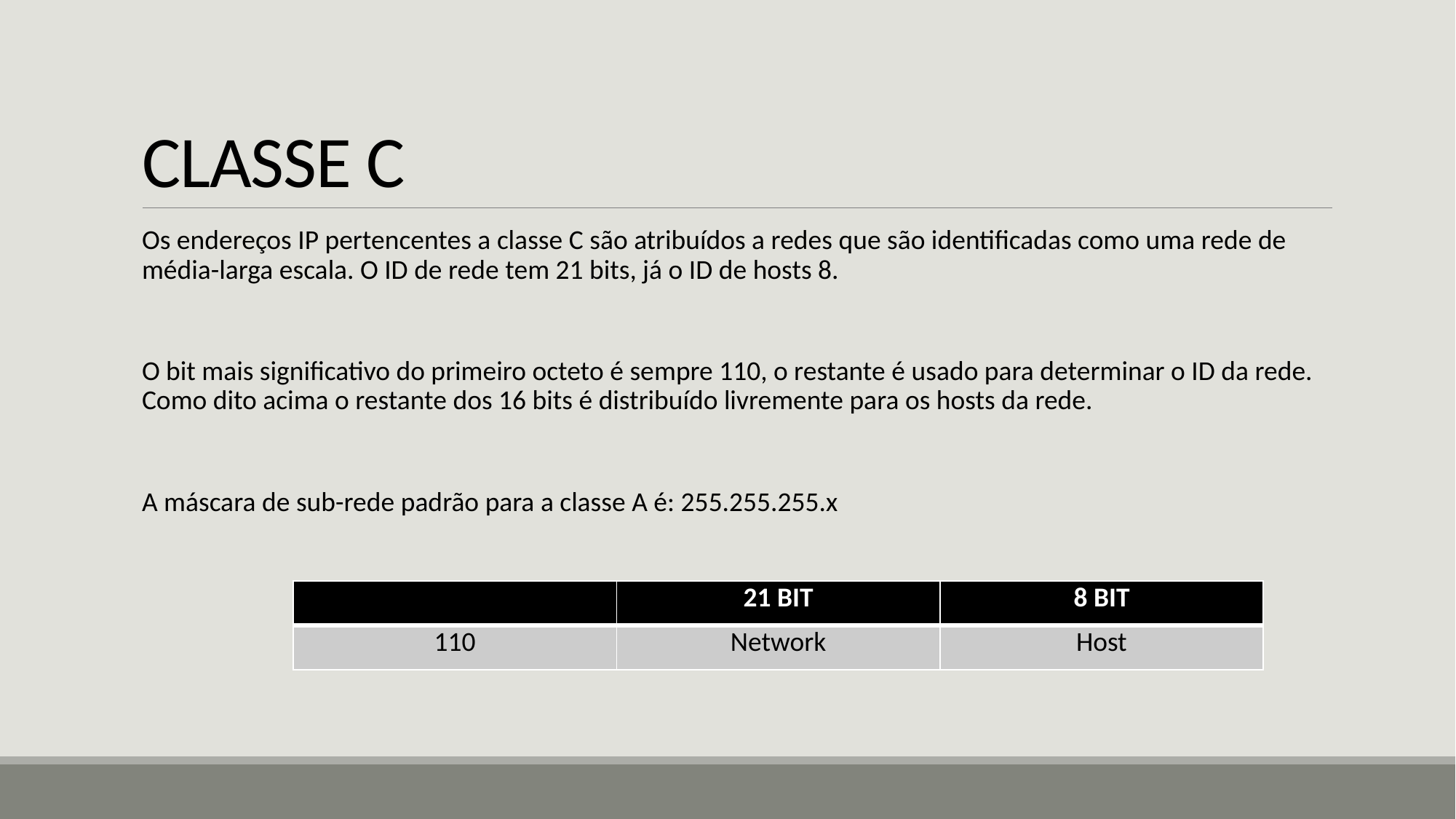

# CLASSE C
Os endereços IP pertencentes a classe C são atribuídos a redes que são identificadas como uma rede de média-larga escala. O ID de rede tem 21 bits, já o ID de hosts 8.

O bit mais significativo do primeiro octeto é sempre 110, o restante é usado para determinar o ID da rede. Como dito acima o restante dos 16 bits é distribuído livremente para os hosts da rede.

A máscara de sub-rede padrão para a classe A é: 255.255.255.x

|  | 21 BIT | 8 BIT |
| --- | --- | --- |
| 110 | Network | Host |